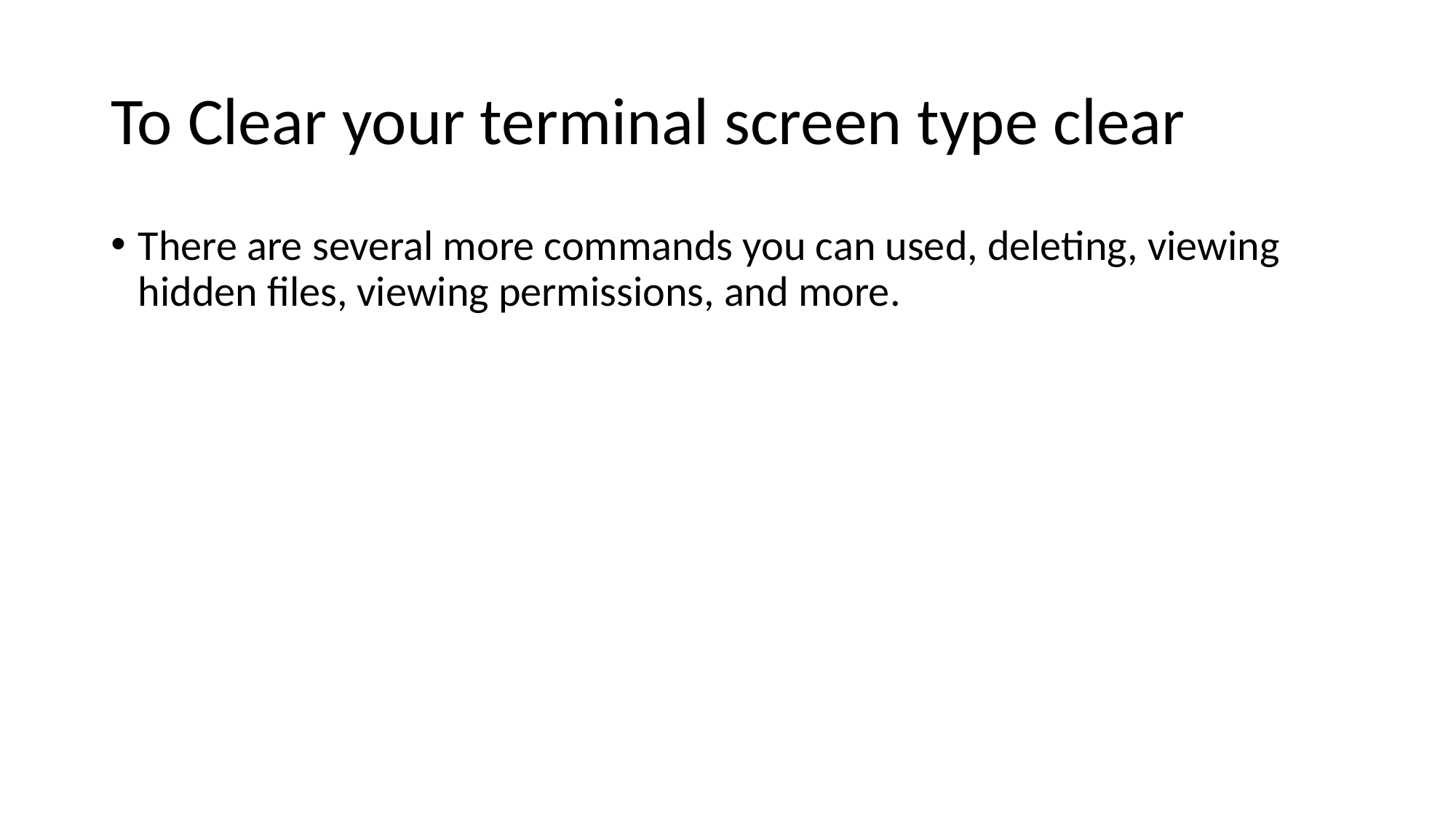

# To Clear your terminal screen type clear
There are several more commands you can used, deleting, viewing hidden files, viewing permissions, and more.